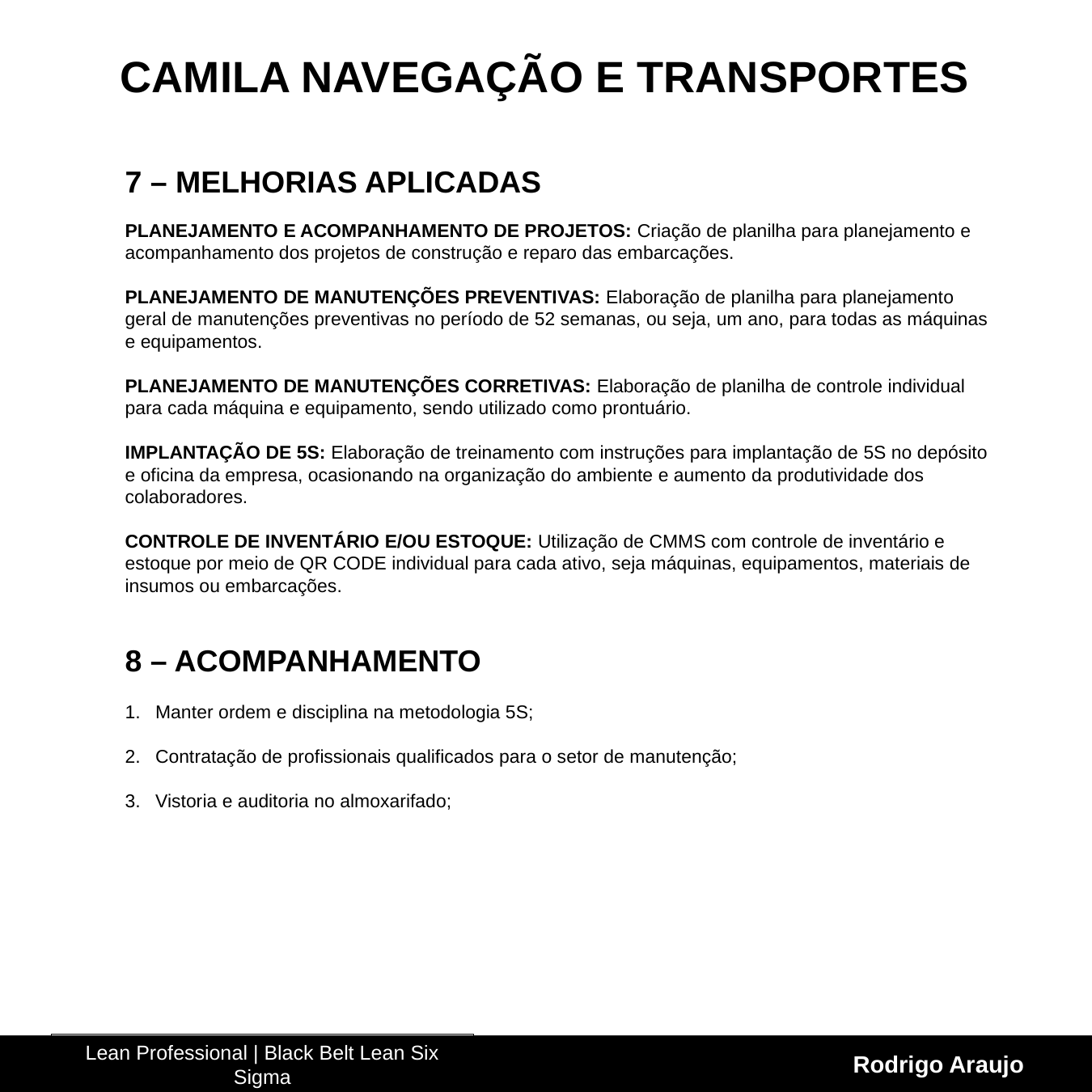

CAMILA NAVEGAÇÃO E TRANSPORTES
7 – MELHORIAS APLICADAS
PLANEJAMENTO E ACOMPANHAMENTO DE PROJETOS: Criação de planilha para planejamento e acompanhamento dos projetos de construção e reparo das embarcações.

PLANEJAMENTO DE MANUTENÇÕES PREVENTIVAS: Elaboração de planilha para planejamento geral de manutenções preventivas no período de 52 semanas, ou seja, um ano, para todas as máquinas e equipamentos.

PLANEJAMENTO DE MANUTENÇÕES CORRETIVAS: Elaboração de planilha de controle individual para cada máquina e equipamento, sendo utilizado como prontuário.

IMPLANTAÇÃO DE 5S: Elaboração de treinamento com instruções para implantação de 5S no depósito e oficina da empresa, ocasionando na organização do ambiente e aumento da produtividade dos colaboradores.

CONTROLE DE INVENTÁRIO E/OU ESTOQUE: Utilização de CMMS com controle de inventário e estoque por meio de QR CODE individual para cada ativo, seja máquinas, equipamentos, materiais de insumos ou embarcações.
8 – ACOMPANHAMENTO
Manter ordem e disciplina na metodologia 5S;

Contratação de profissionais qualificados para o setor de manutenção;

Vistoria e auditoria no almoxarifado;

Rodrigo Araujo
Lean Professional | Black Belt Lean Six Sigma